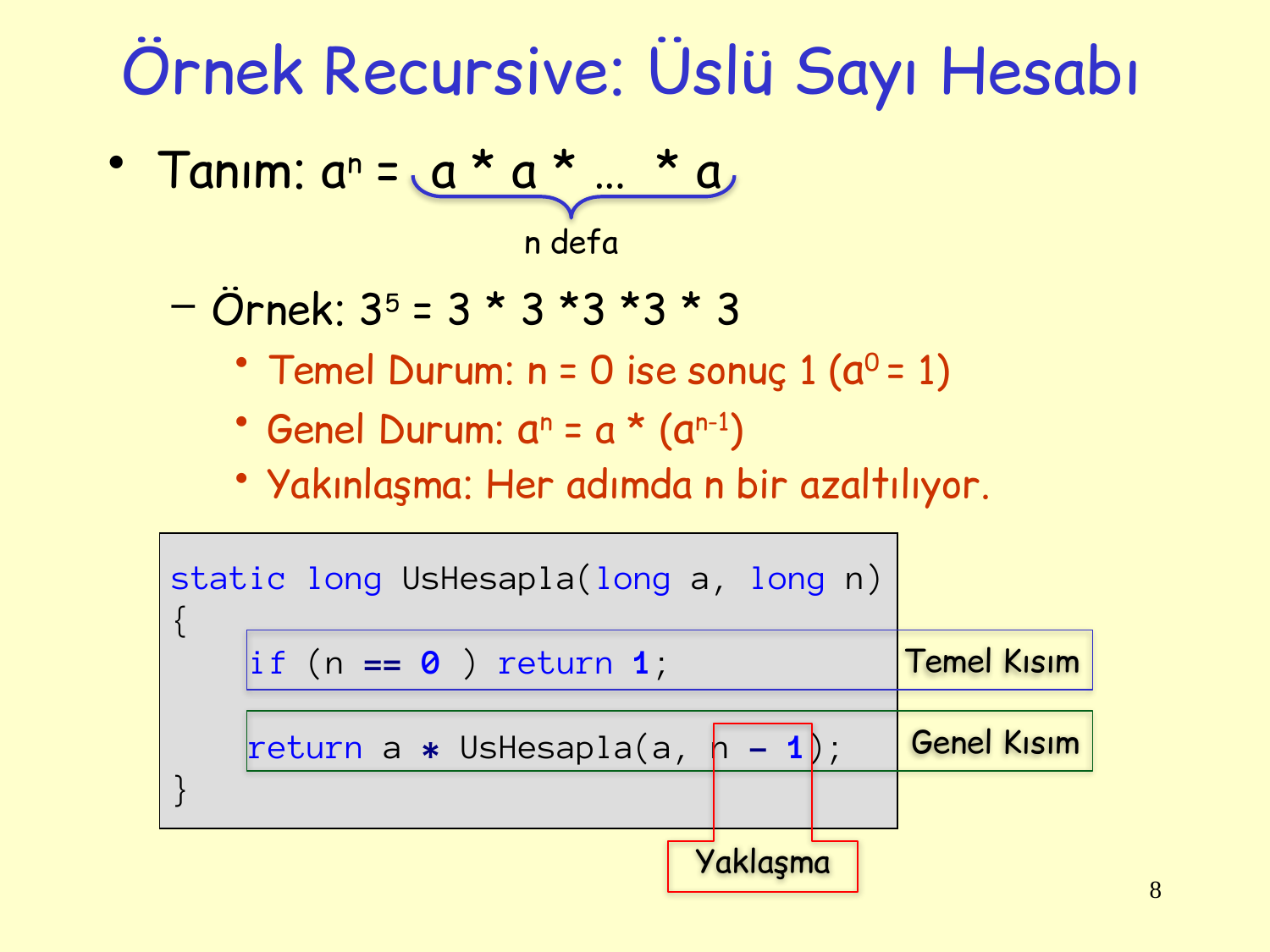

# Örnek Recursive: Üslü Sayı Hesabı

Tanım: an =  a * a * …  * a

Örnek: 35 = 3 * 3 *3 *3 * 3
Temel Durum: n = 0 ise sonuç 1 (a0 = 1)
Genel Durum: an = a * (an-1)
Yakınlaşma: Her adımda n bir azaltılıyor.
n defa
static long UsHesapla(long a, long n)
{
    if (n == 0 ) return 1;

    return a * UsHesapla(a, n - 1);
}
Temel Kısım
Genel Kısım
Yaklaşma
8